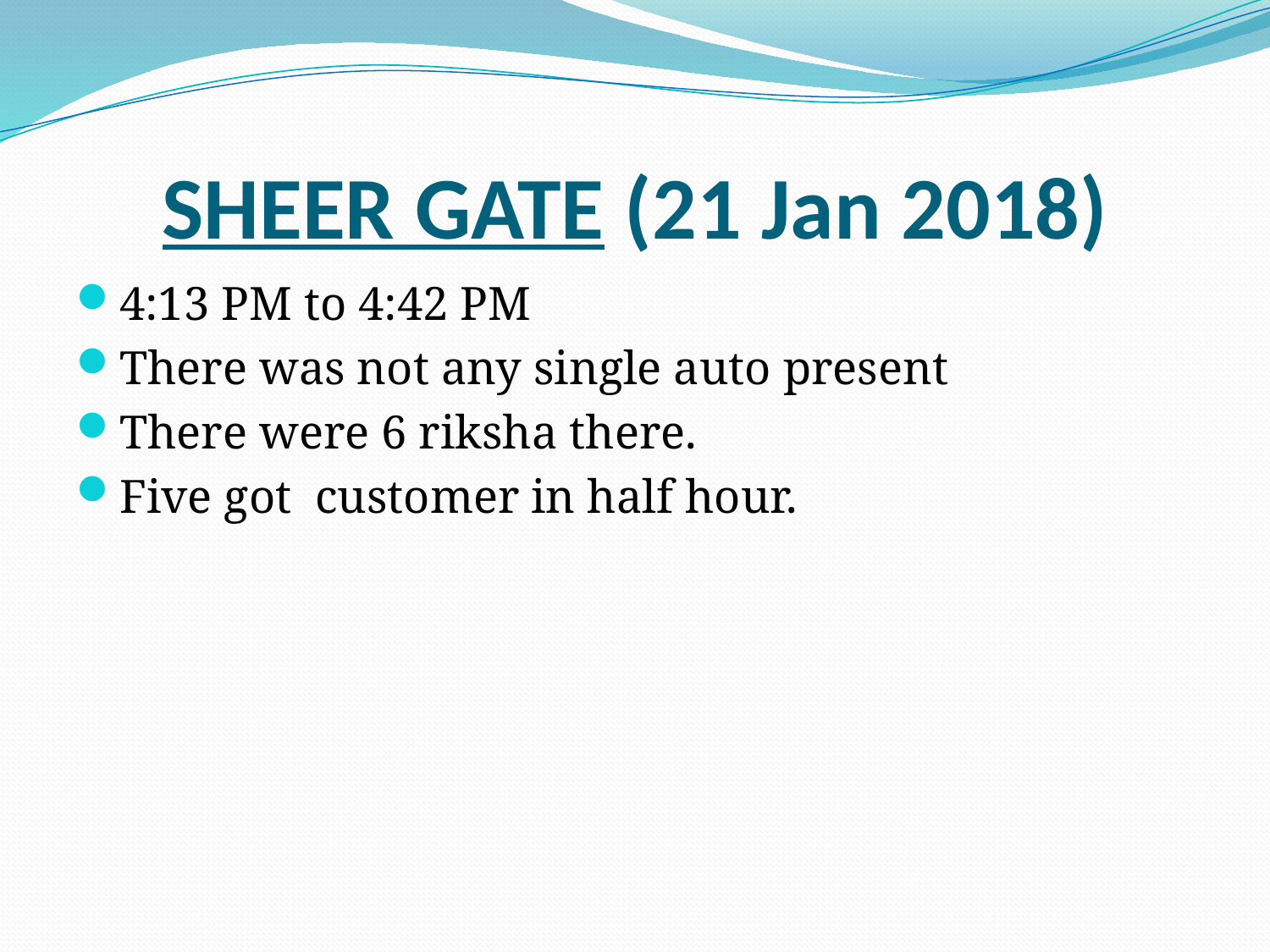

# SHEER GATE (21 Jan 2018)
4:13 PM to 4:42 PM
There was not any single auto present
There were 6 riksha there.
Five got  customer in half hour.